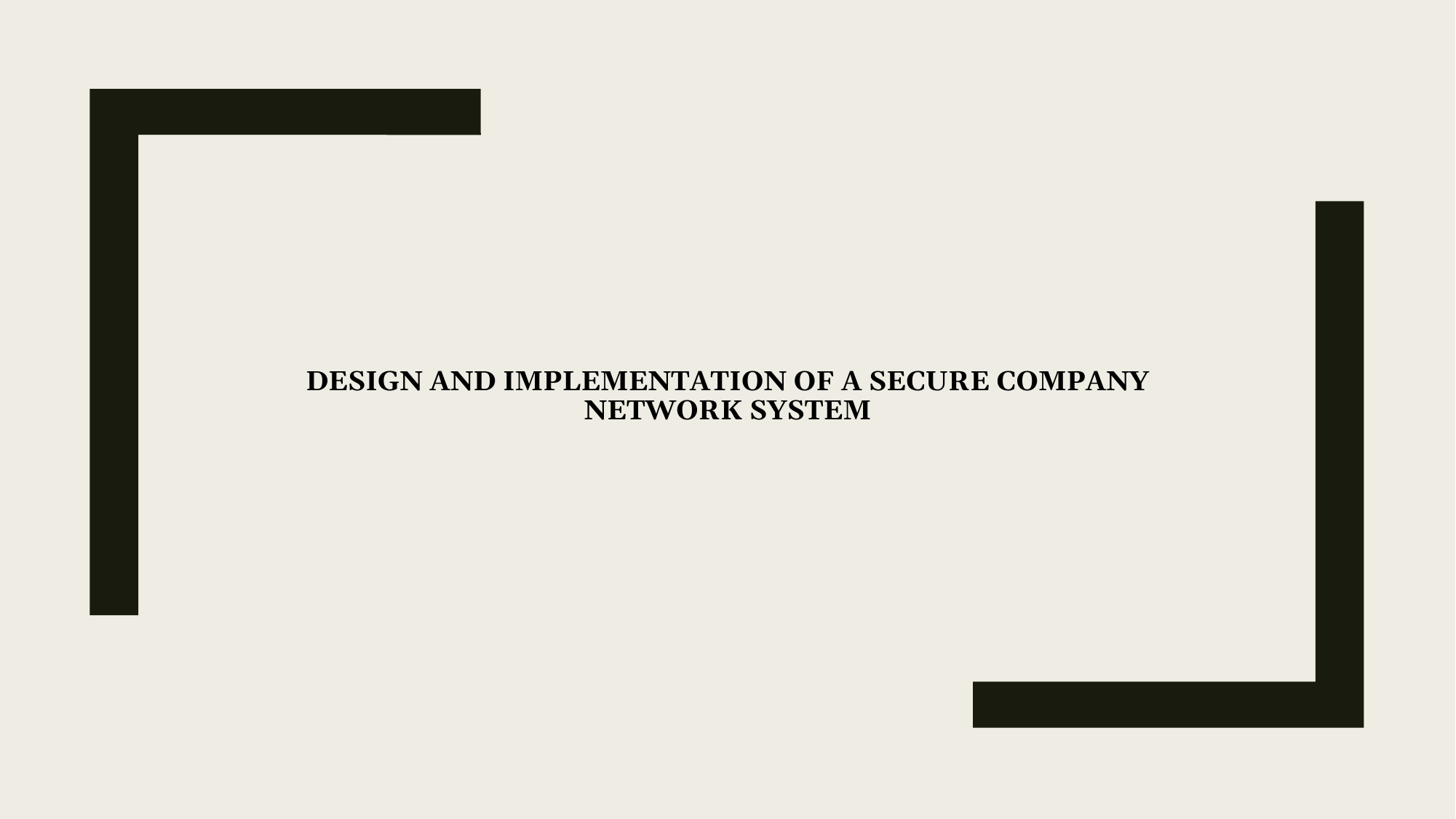

# Design and Implementation of a Secure Company Network System